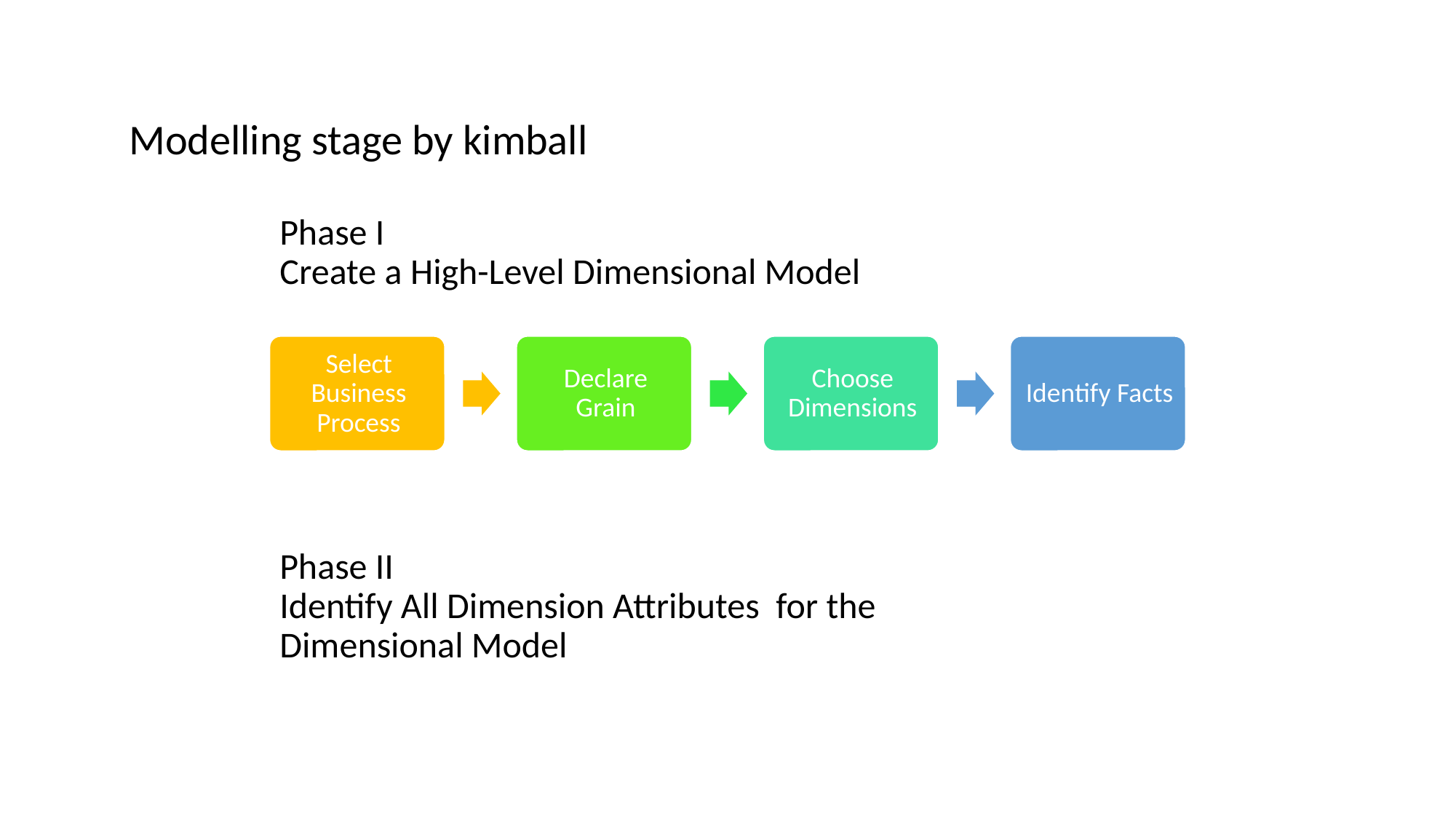

Modelling stage by kimball
# Phase I Create a High-Level Dimensional Model
Select Business Process

Declare Grain

Choose Dimensions

Identify Facts
Phase II
Identify All Dimension Attributes  for the Dimensional Model